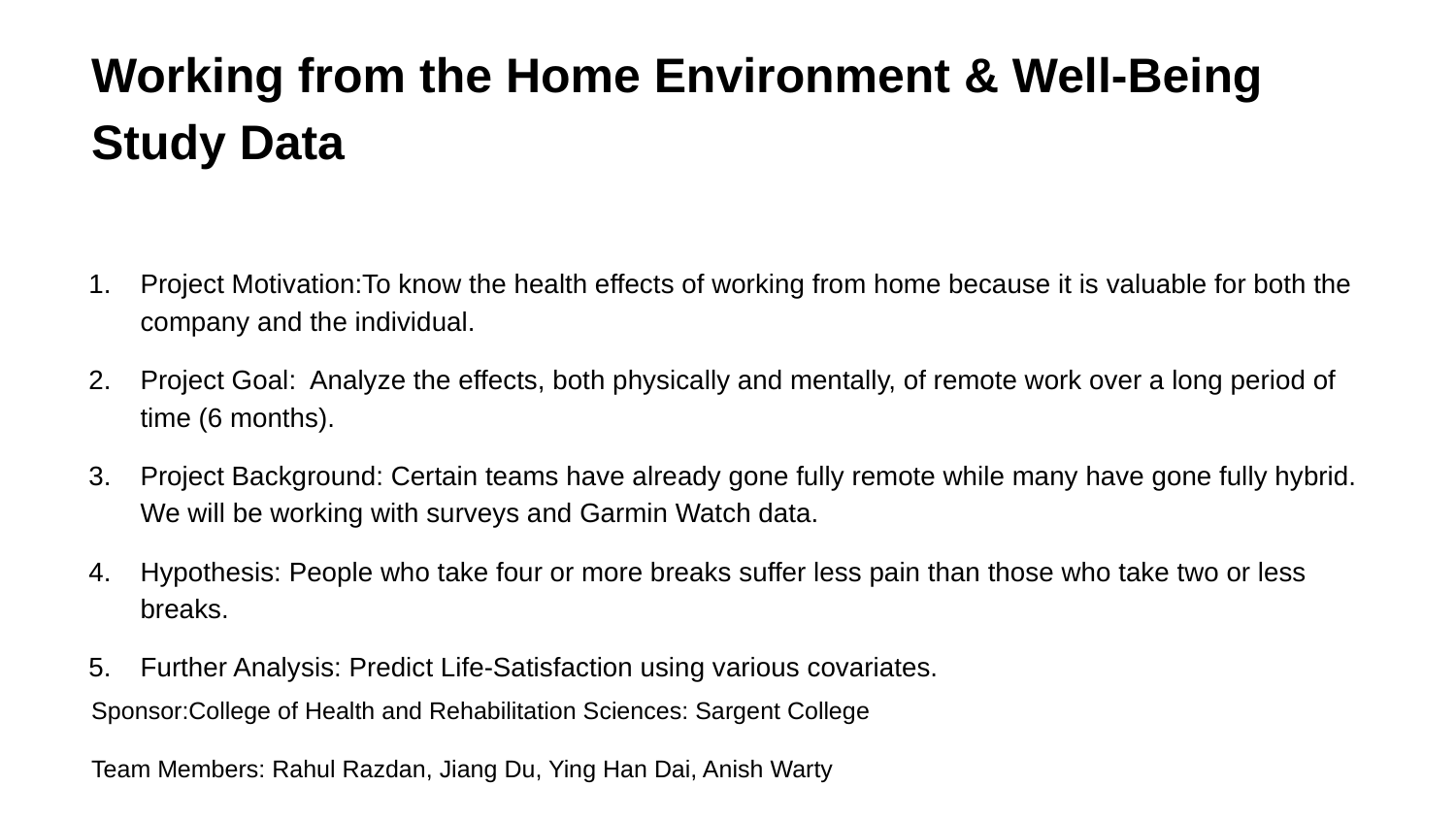

# Working from the Home Environment & Well-Being Study Data
Project Motivation:To know the health effects of working from home because it is valuable for both the company and the individual.
Project Goal:  Analyze the effects, both physically and mentally, of remote work over a long period of time (6 months).
Project Background: Certain teams have already gone fully remote while many have gone fully hybrid. We will be working with surveys and Garmin Watch data.
Hypothesis: People who take four or more breaks suffer less pain than those who take two or less breaks.
Further Analysis: Predict Life-Satisfaction using various covariates.

Sponsor:College of Health and Rehabilitation Sciences: Sargent College
Team Members: Rahul Razdan, Jiang Du, Ying Han Dai, Anish Warty